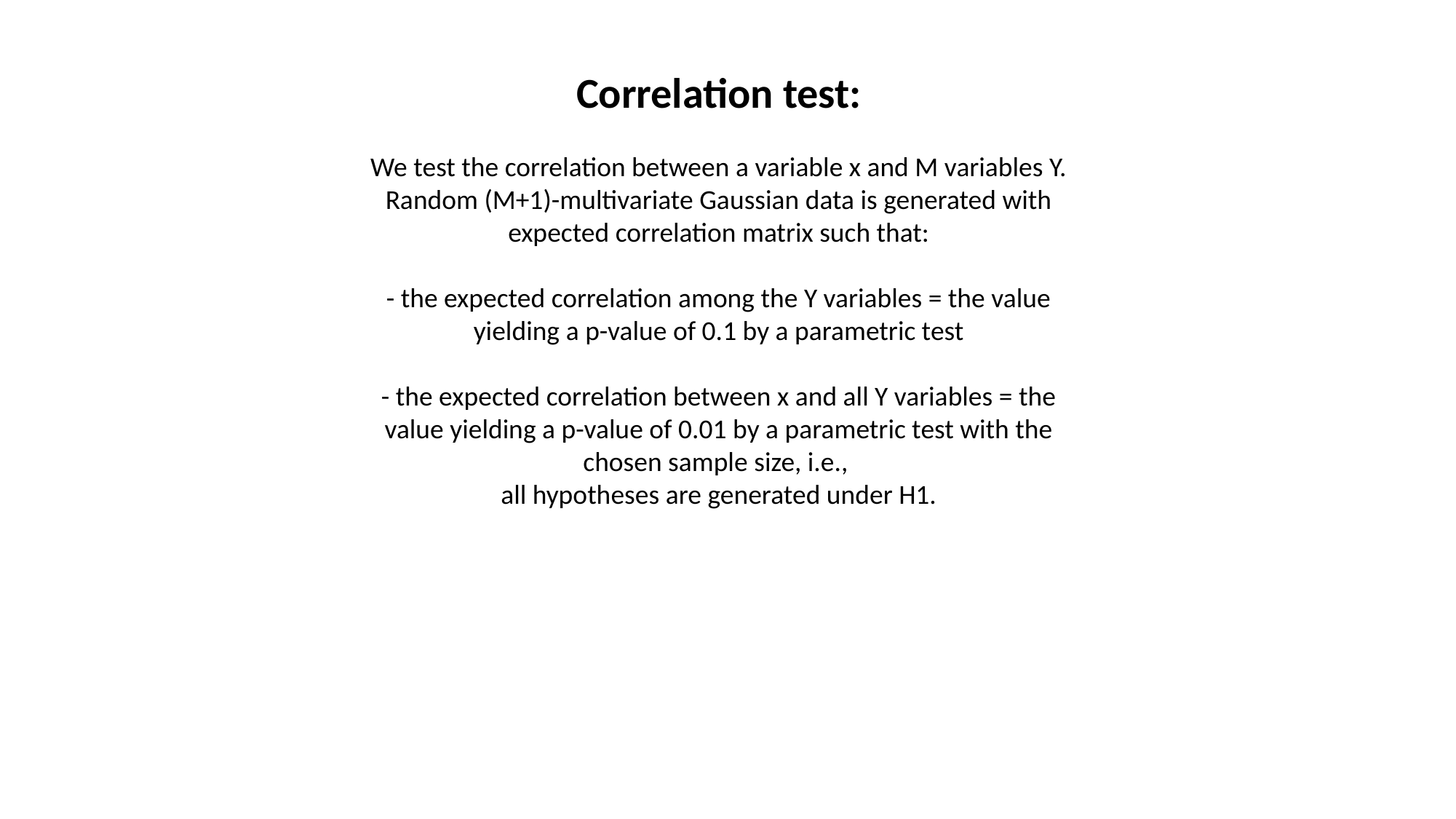

Correlation test:

We test the correlation between a variable x and M variables Y.
Random (M+1)-multivariate Gaussian data is generated with expected correlation matrix such that:

- the expected correlation among the Y variables = the value yielding a p-value of 0.1 by a parametric test

- the expected correlation between x and all Y variables = the value yielding a p-value of 0.01 by a parametric test with the chosen sample size, i.e.,
all hypotheses are generated under H1.